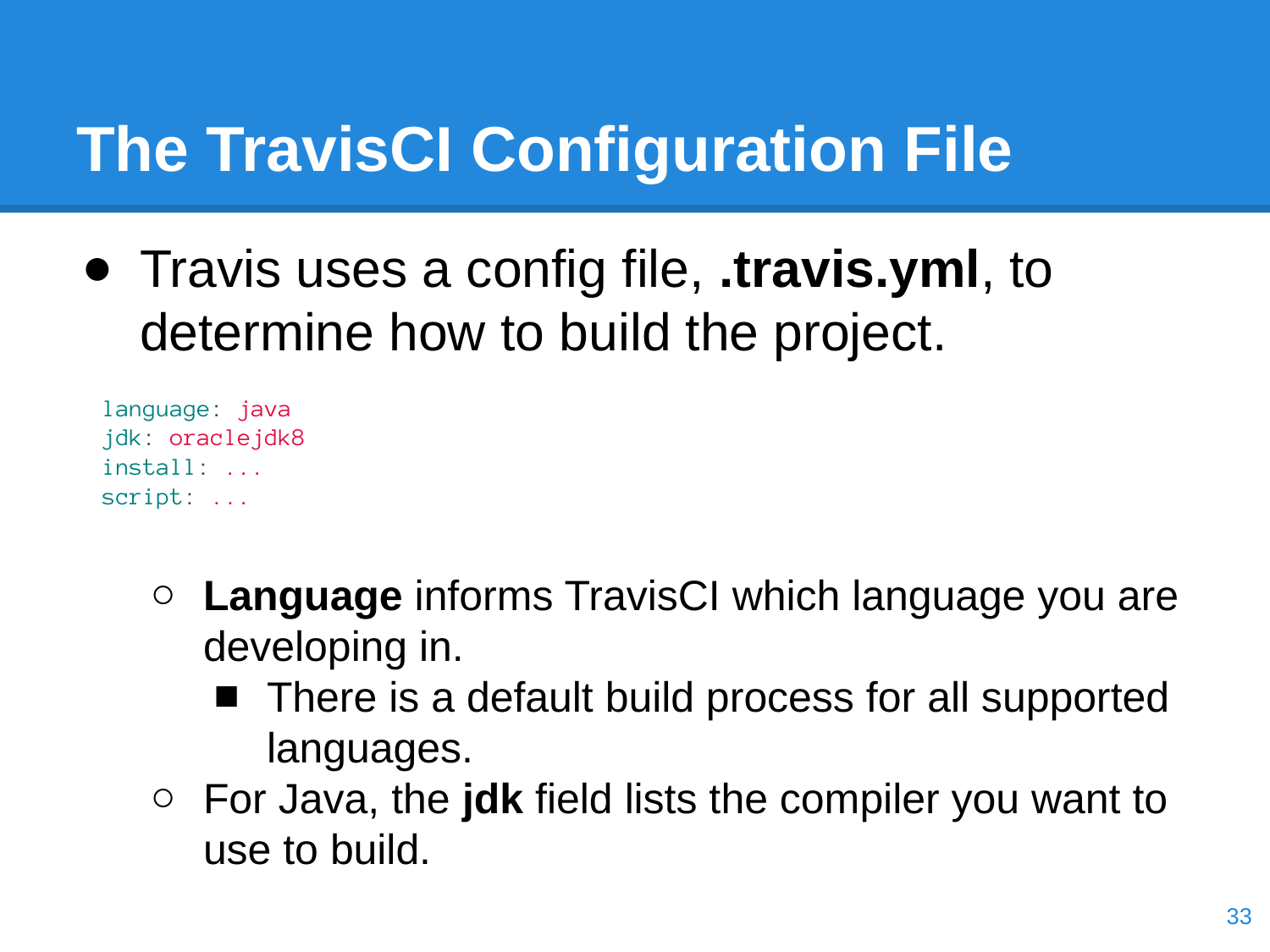

# The TravisCI Configuration File
Travis uses a config file, .travis.yml, to determine how to build the project.
language: java
jdk: oraclejdk8
install: ...
script: ...
Language informs TravisCI which language you are developing in.
There is a default build process for all supported languages.
For Java, the jdk field lists the compiler you want to use to build.
33